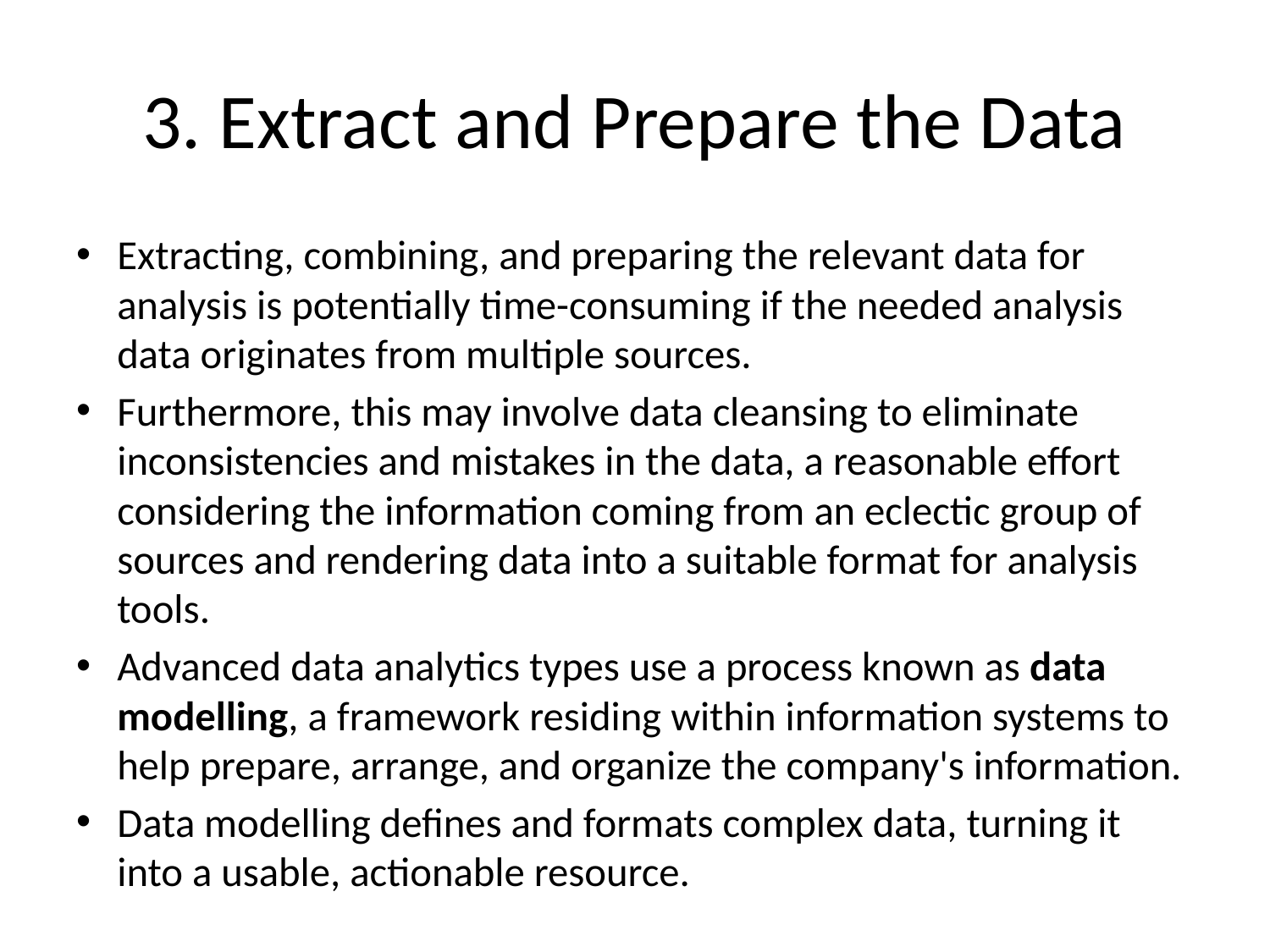

# 3. Extract and Prepare the Data
Extracting, combining, and preparing the relevant data for analysis is potentially time-consuming if the needed analysis data originates from multiple sources.
Furthermore, this may involve data cleansing to eliminate inconsistencies and mistakes in the data, a reasonable effort considering the information coming from an eclectic group of sources and rendering data into a suitable format for analysis tools.
Advanced data analytics types use a process known as data modelling, a framework residing within information systems to help prepare, arrange, and organize the company's information.
Data modelling defines and formats complex data, turning it into a usable, actionable resource.